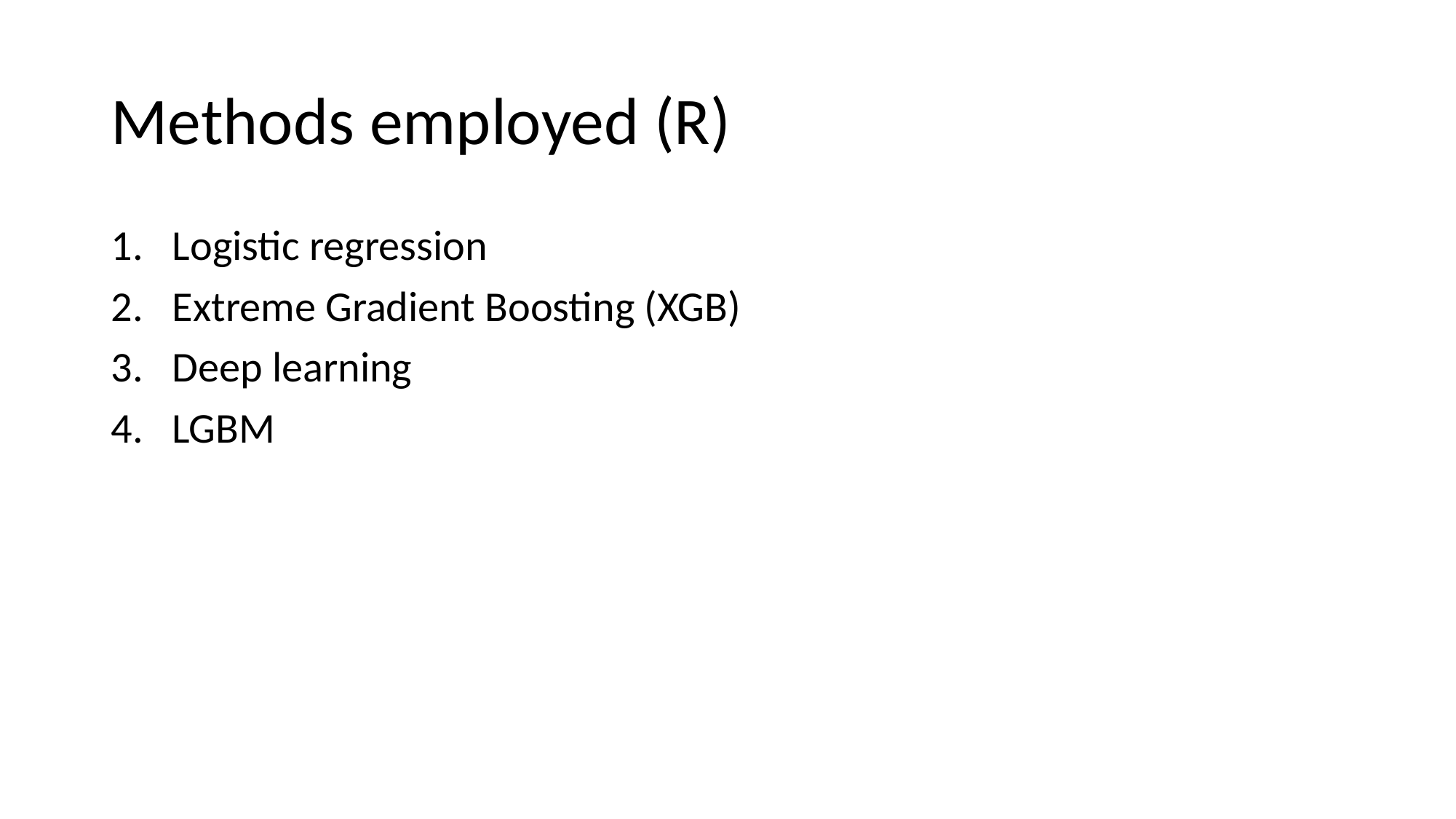

# Methods employed (R)
Logistic regression
Extreme Gradient Boosting (XGB)
Deep learning
LGBM